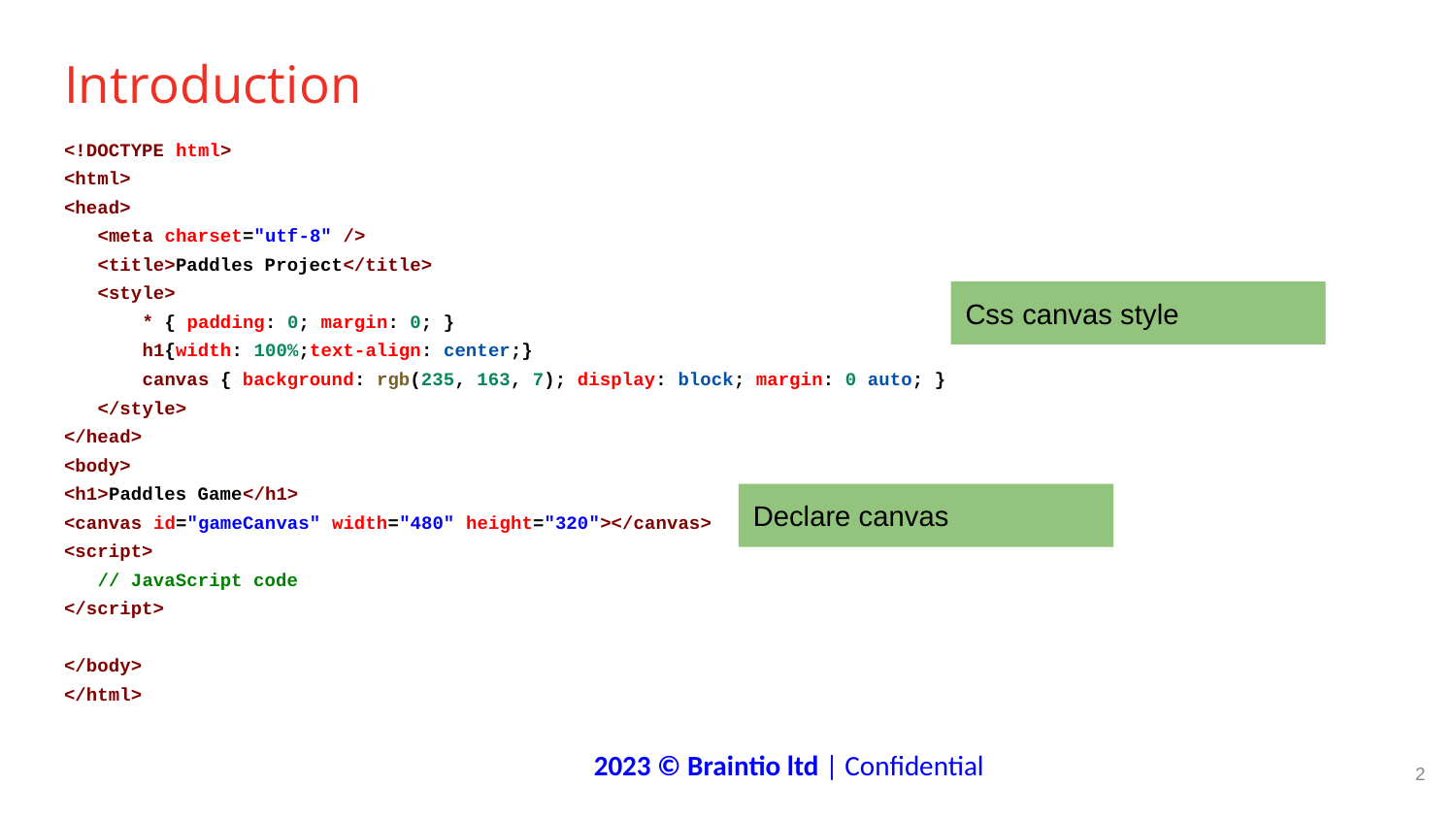

# Introduction
<!DOCTYPE html>
<html>
<head>
   <meta charset="utf-8" />
   <title>Paddles Project</title>
   <style>
       * { padding: 0; margin: 0; }
       h1{width: 100%;text-align: center;}
       canvas { background: rgb(235, 163, 7); display: block; margin: 0 auto; }
   </style>
</head>
<body>
<h1>Paddles Game</h1>
<canvas id="gameCanvas" width="480" height="320"></canvas>
<script>
   // JavaScript code
</script>

</body>
</html>

Css canvas style
Declare canvas
2